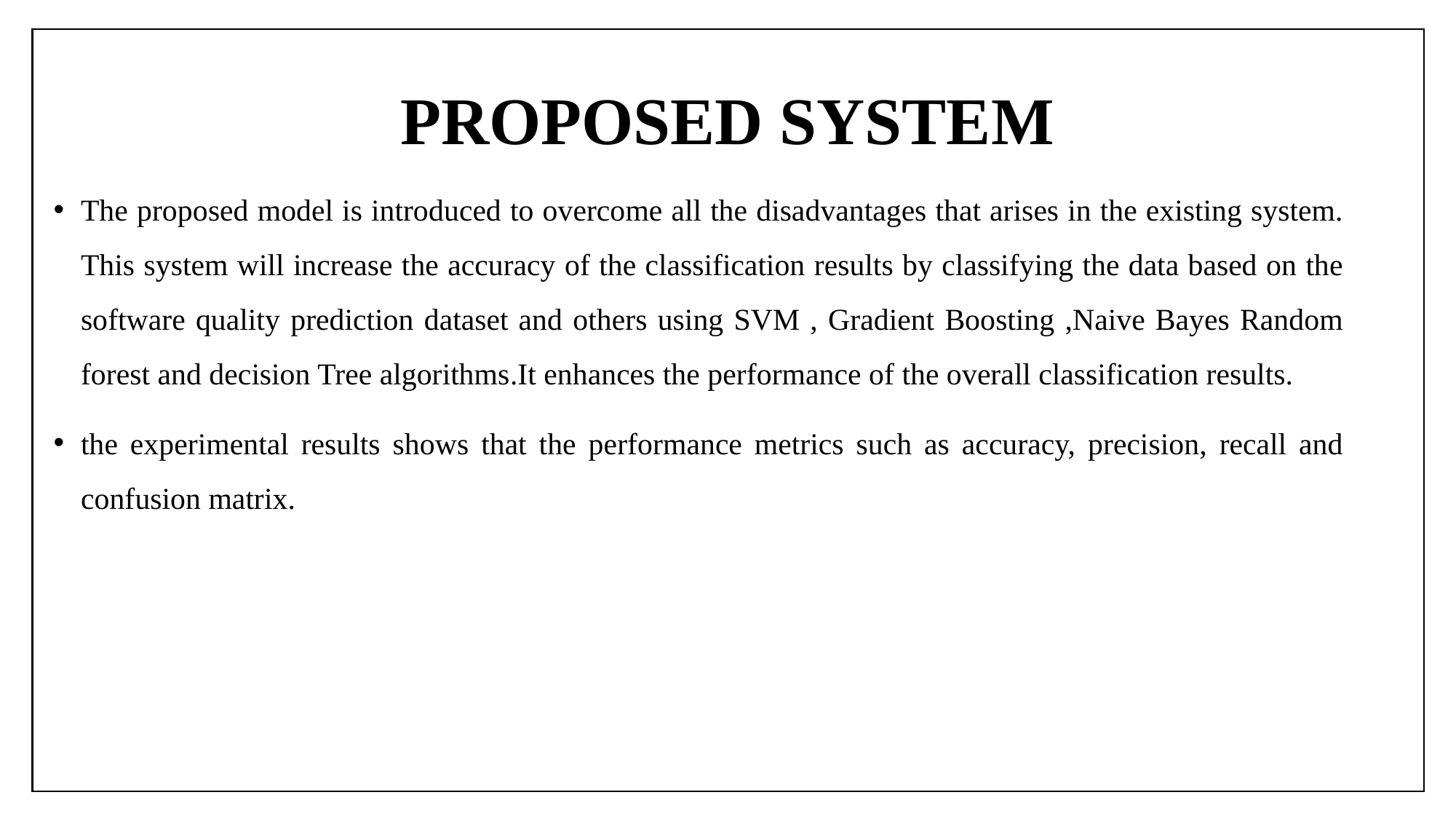

# PROPOSED SYSTEM
The proposed model is introduced to overcome all the disadvantages that arises in the existing system. This system will increase the accuracy of the classification results by classifying the data based on the software quality prediction dataset and others using SVM , Gradient Boosting ,Naive Bayes Random forest and decision Tree algorithms.It enhances the performance of the overall classification results.
the experimental results shows that the performance metrics such as accuracy, precision, recall and confusion matrix.